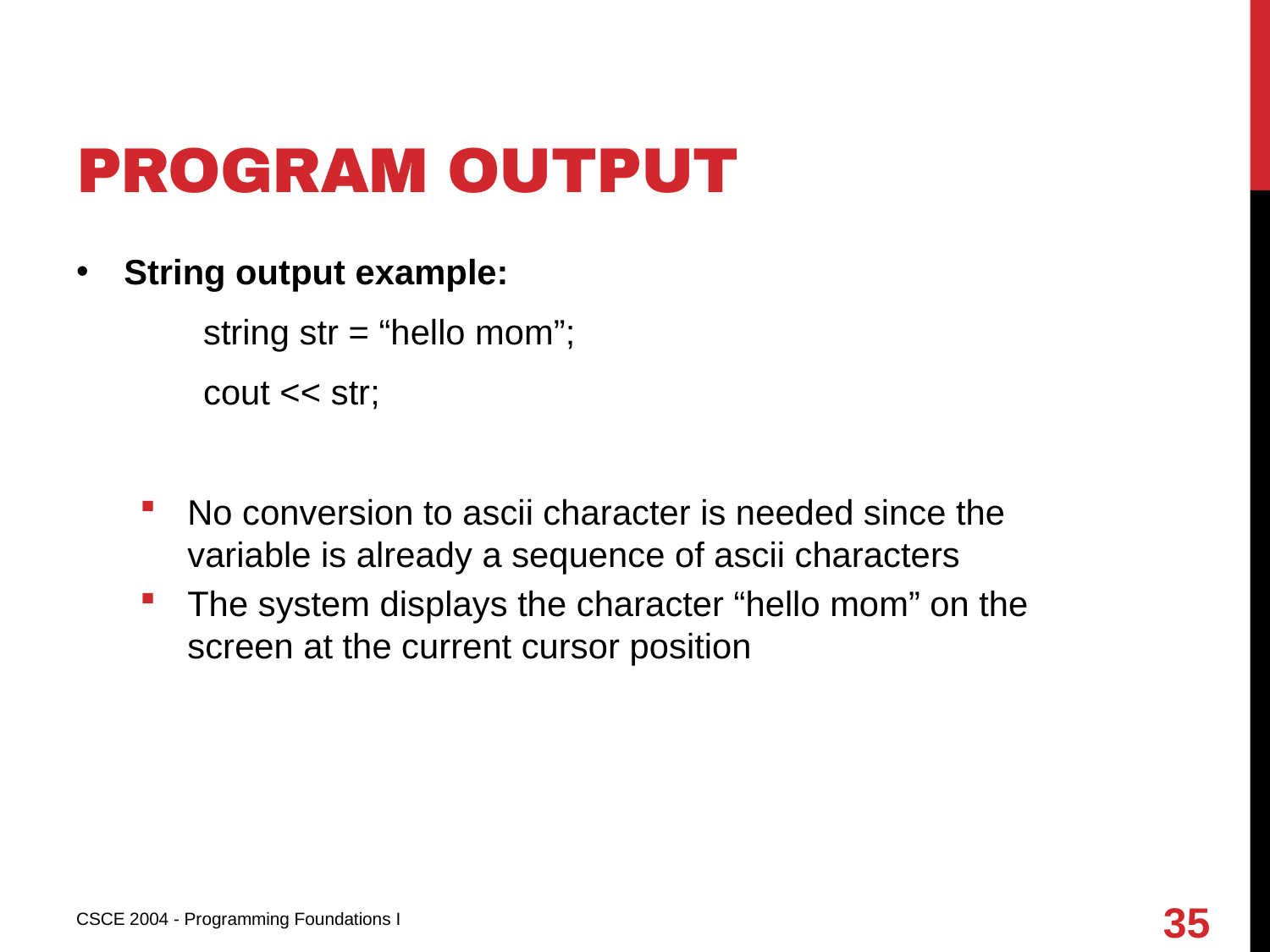

# Program output
String output example:
	string str = “hello mom”;
	cout << str;

No conversion to ascii character is needed since the variable is already a sequence of ascii characters
The system displays the character “hello mom” on the screen at the current cursor position

35
CSCE 2004 - Programming Foundations I